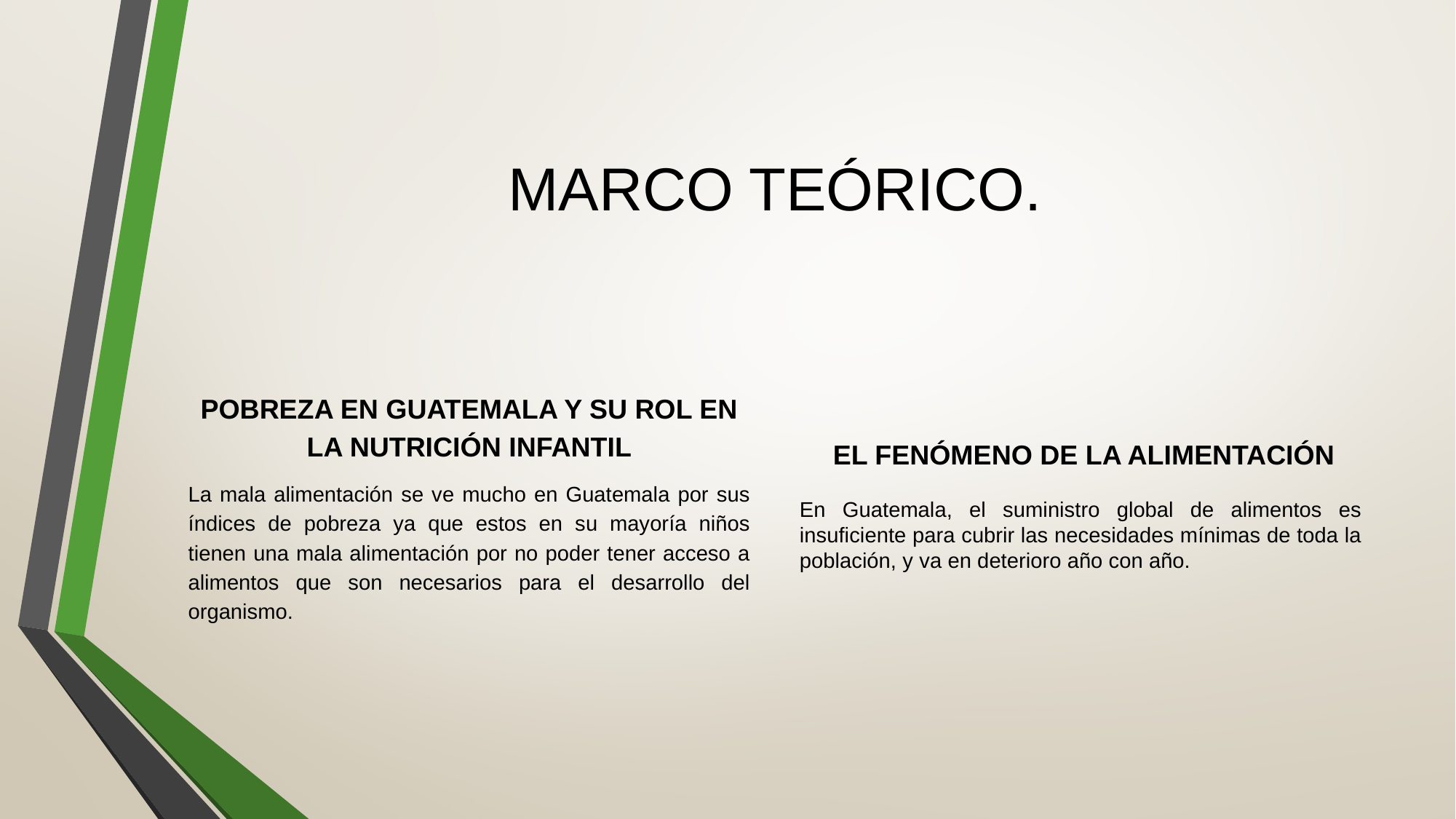

# MARCO TEÓRICO.
POBREZA EN GUATEMALA Y SU ROL EN LA NUTRICIÓN INFANTIL
La mala alimentación se ve mucho en Guatemala por sus índices de pobreza ya que estos en su mayoría niños tienen una mala alimentación por no poder tener acceso a alimentos que son necesarios para el desarrollo del organismo.
 EL FENÓMENO DE LA ALIMENTACIÓN

En Guatemala, el suministro global de alimentos es insuficiente para cubrir las necesidades mínimas de toda la población, y va en deterioro año con año.